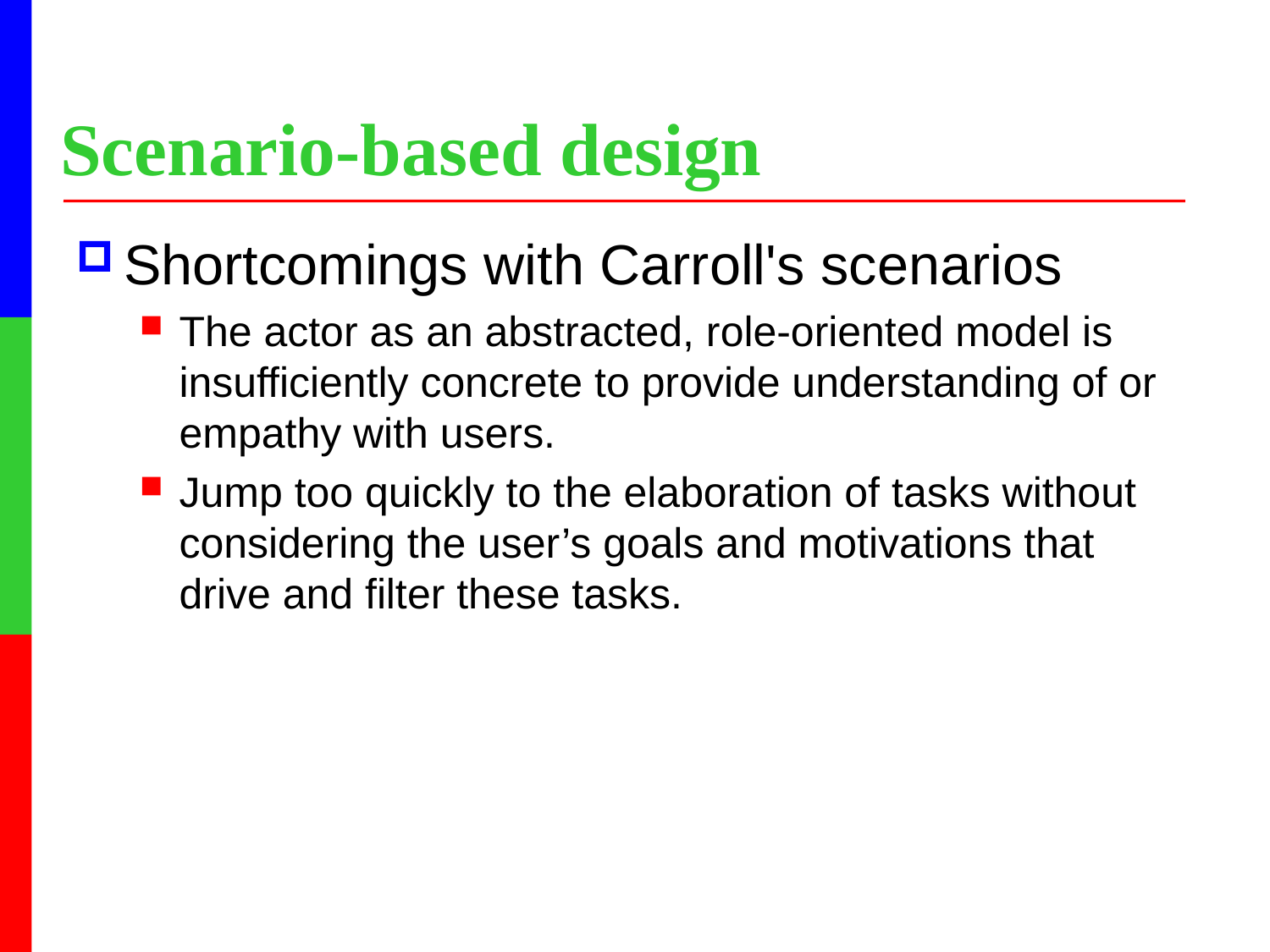

Scenario-based design
Shortcomings with Carroll's scenarios
The actor as an abstracted, role-oriented model is insufficiently concrete to provide understanding of or empathy with users.
Jump too quickly to the elaboration of tasks without considering the user’s goals and motivations that drive and filter these tasks.